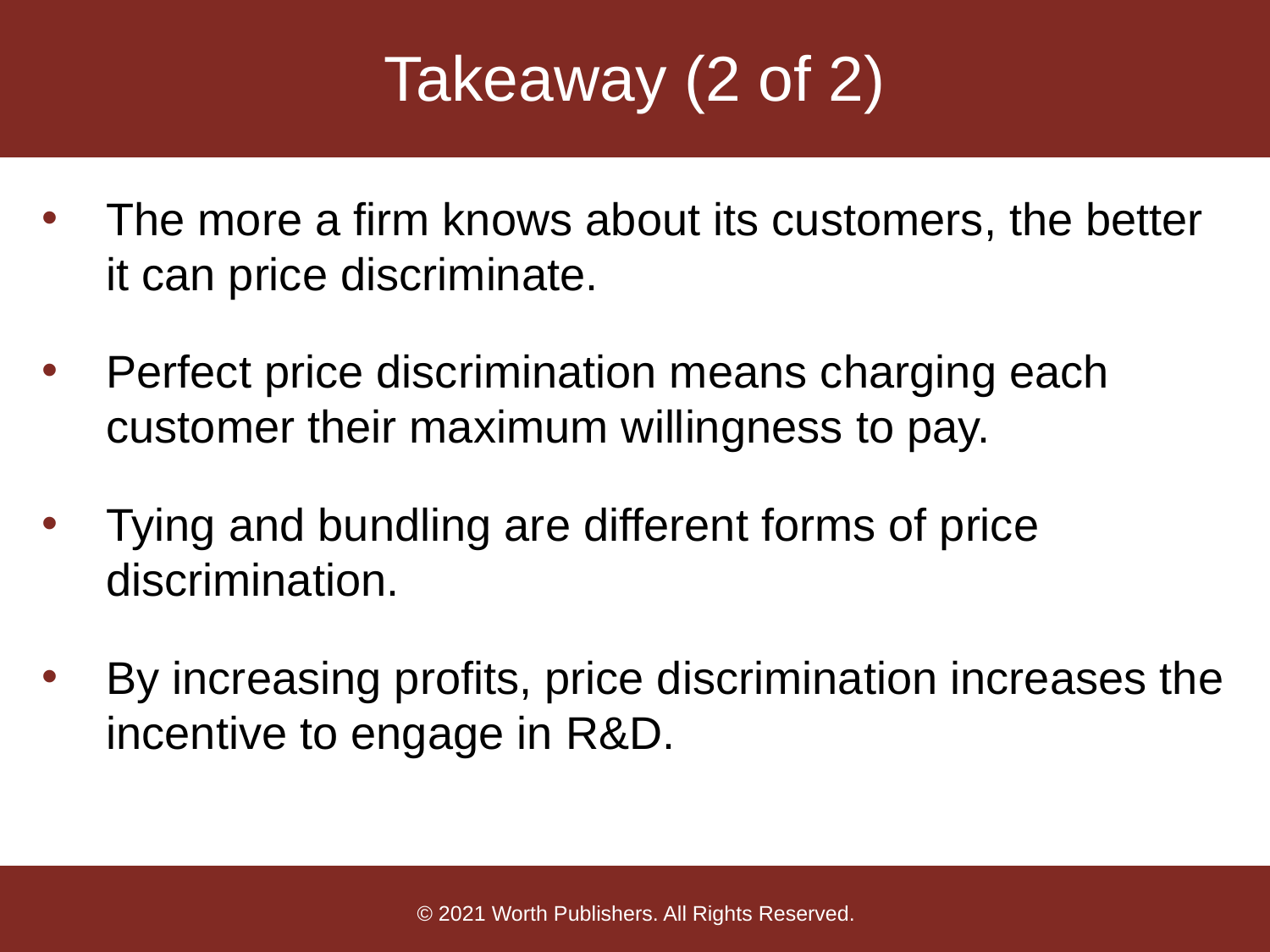

# Takeaway (2 of 2)
The more a firm knows about its customers, the better it can price discriminate.
Perfect price discrimination means charging each customer their maximum willingness to pay.
Tying and bundling are different forms of price discrimination.
By increasing profits, price discrimination increases the incentive to engage in R&D.